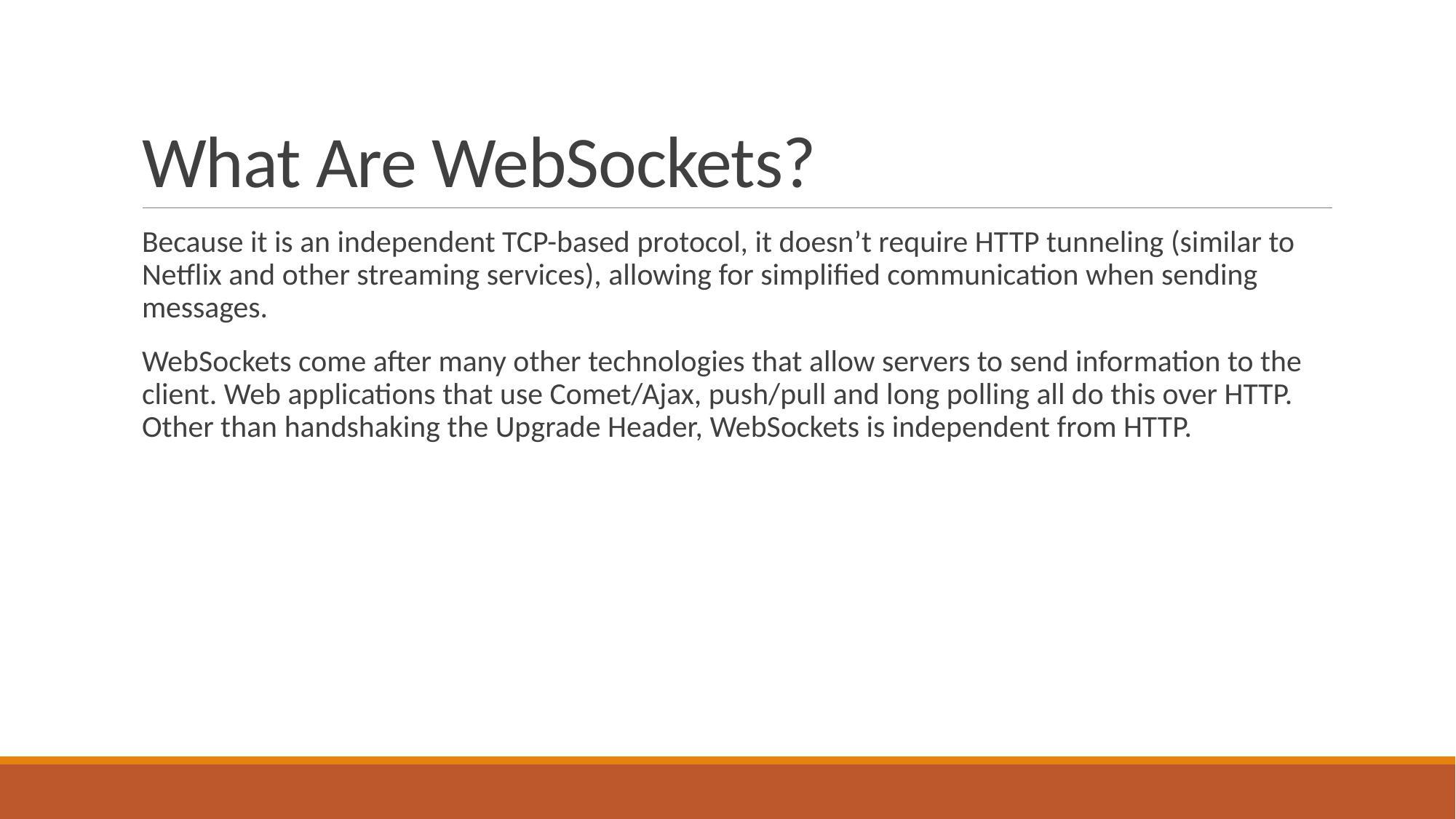

# What Are WebSockets?
Because it is an independent TCP-based protocol, it doesn’t require HTTP tunneling (similar to Netflix and other streaming services), allowing for simplified communication when sending messages.
WebSockets come after many other technologies that allow servers to send information to the client. Web applications that use Comet/Ajax, push/pull and long polling all do this over HTTP. Other than handshaking the Upgrade Header, WebSockets is independent from HTTP.